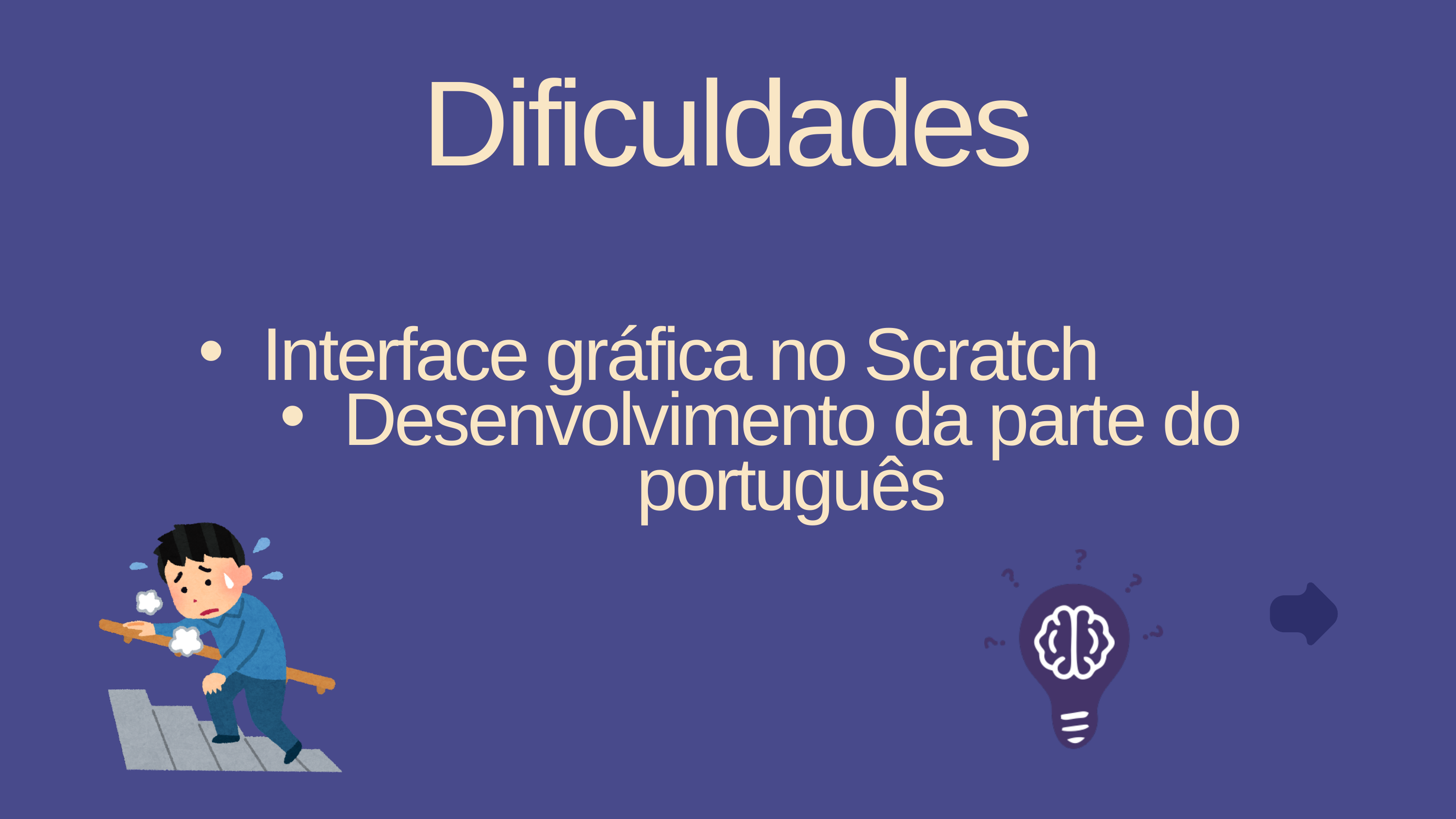

Dificuldades
Interface gráfica no Scratch
Desenvolvimento da parte do português